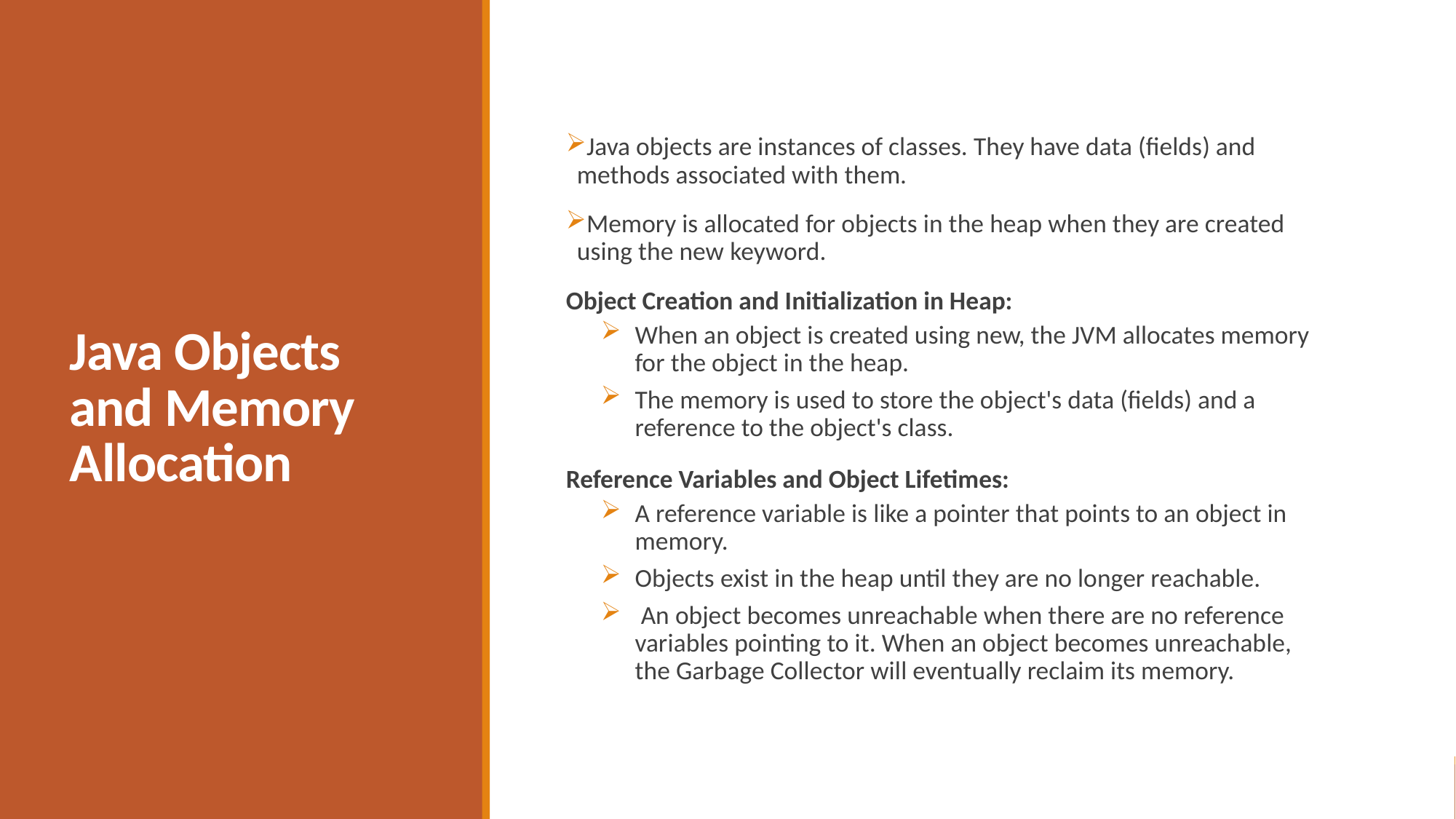

# Java Objects and Memory Allocation
Java objects are instances of classes. They have data (fields) and methods associated with them.
Memory is allocated for objects in the heap when they are created using the new keyword.
Object Creation and Initialization in Heap:
When an object is created using new, the JVM allocates memory for the object in the heap.
The memory is used to store the object's data (fields) and a reference to the object's class.
Reference Variables and Object Lifetimes:
A reference variable is like a pointer that points to an object in memory.
Objects exist in the heap until they are no longer reachable.
 An object becomes unreachable when there are no reference variables pointing to it. When an object becomes unreachable, the Garbage Collector will eventually reclaim its memory.